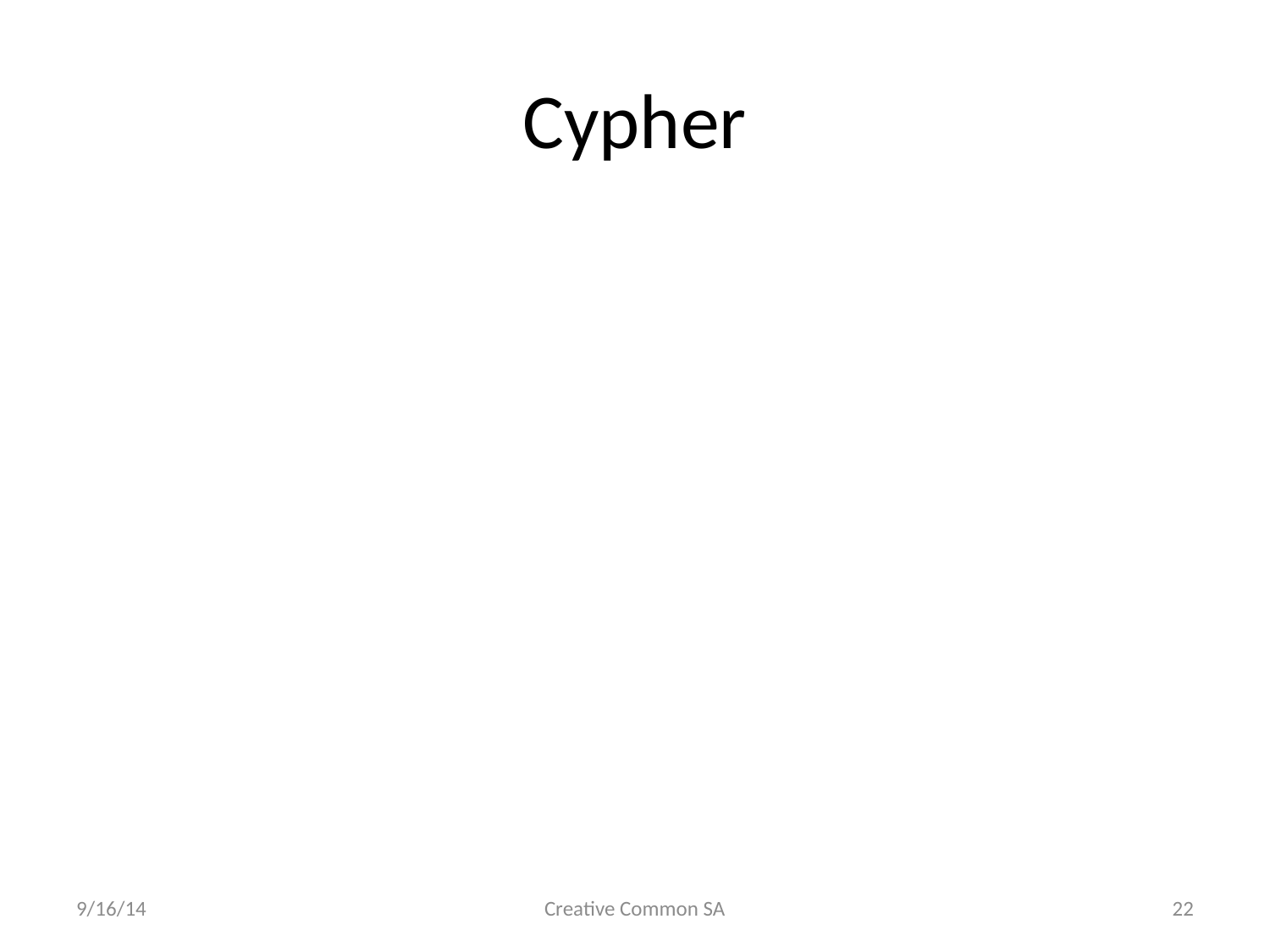

# Cypher

9/16/14
Creative Common SA
22